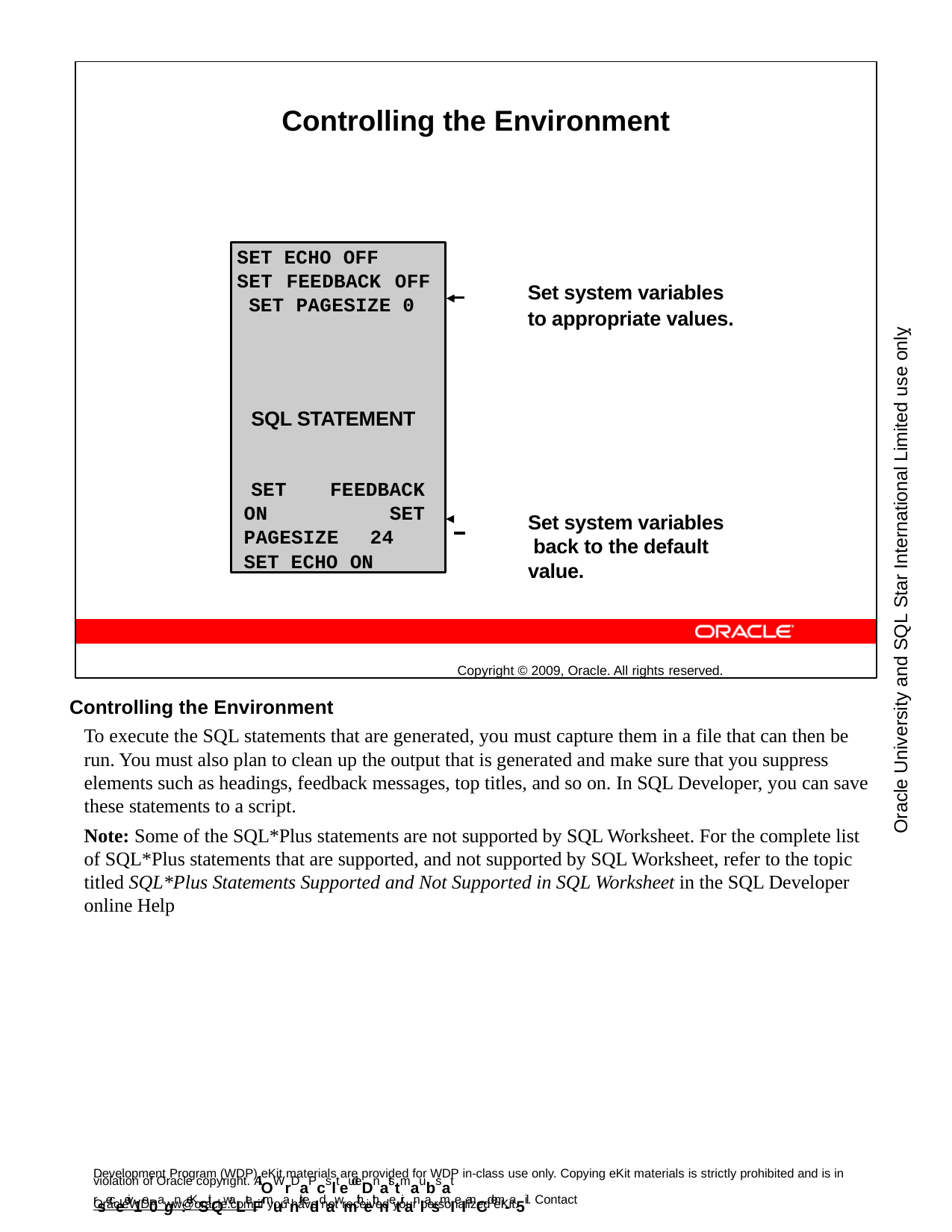

Controlling the Environment

 	Set system variables  to appropriate values.

 	Set system variables  back to the default  value.

Copyright © 2009, Oracle. All rights reserved.
SET ECHO OFF
SET FEEDBACK OFF  SET PAGESIZE 0

SQL STATEMENT

SET FEEDBACK ON  SET PAGESIZE 24  SET ECHO ON

Oracle University and SQL Star International Limited use onlyฺ

Controlling the Environment
To execute the SQL statements that are generated, you must capture them in a file that can then be  run. You must also plan to clean up the output that is generated and make sure that you suppress  elements such as headings, feedback messages, top titles, and so on. In SQL Developer, you can save  these statements to a script.
Note: Some of the SQL*Plus statements are not supported by SQL Worksheet. For the complete list  of SQL*Plus statements that are supported, and not supported by SQL Worksheet, refer to the topic  titled SQL*Plus Statements Supported and Not Supported in SQL Worksheet in the SQL Developer  online Help
Development Program (WDP) eKit materials are provided for WDP in-class use only. Copying eKit materials is strictly prohibited and is in
violation of Oracle copyright. AllOWrDaPcslteudeDnatstmaubsat rseceeiv1e0agn :eKSitQwaLteFrmuanrkeddawmithethnetiranlasmIeIanCd em- a5il. Contact
OracleWDP_ww@oracle.com if you have not received your personalized eKit.